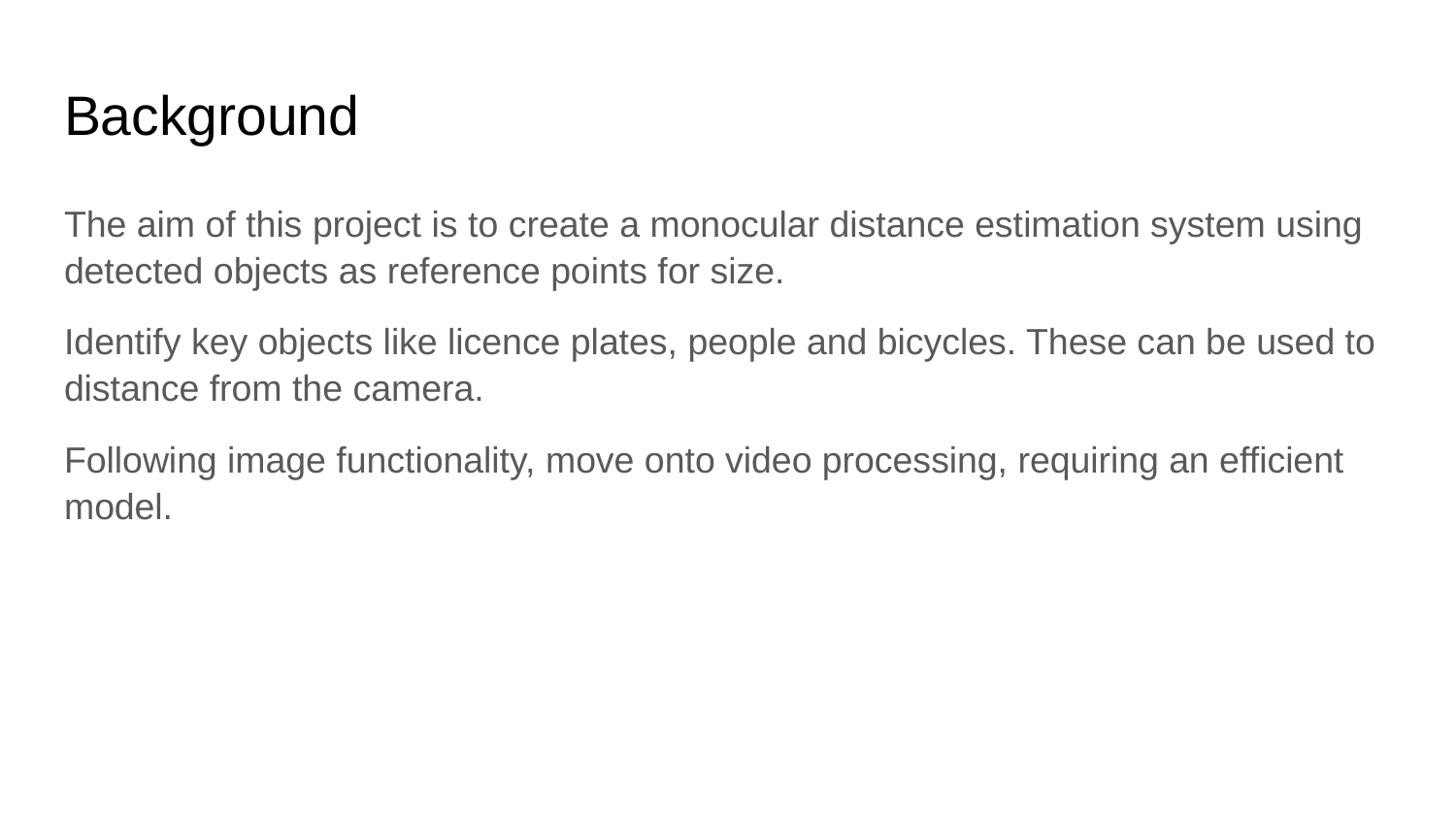

# Background
The aim of this project is to create a monocular distance estimation system using detected objects as reference points for size.
Identify key objects like licence plates, people and bicycles. These can be used to distance from the camera.
Following image functionality, move onto video processing, requiring an efficient model.